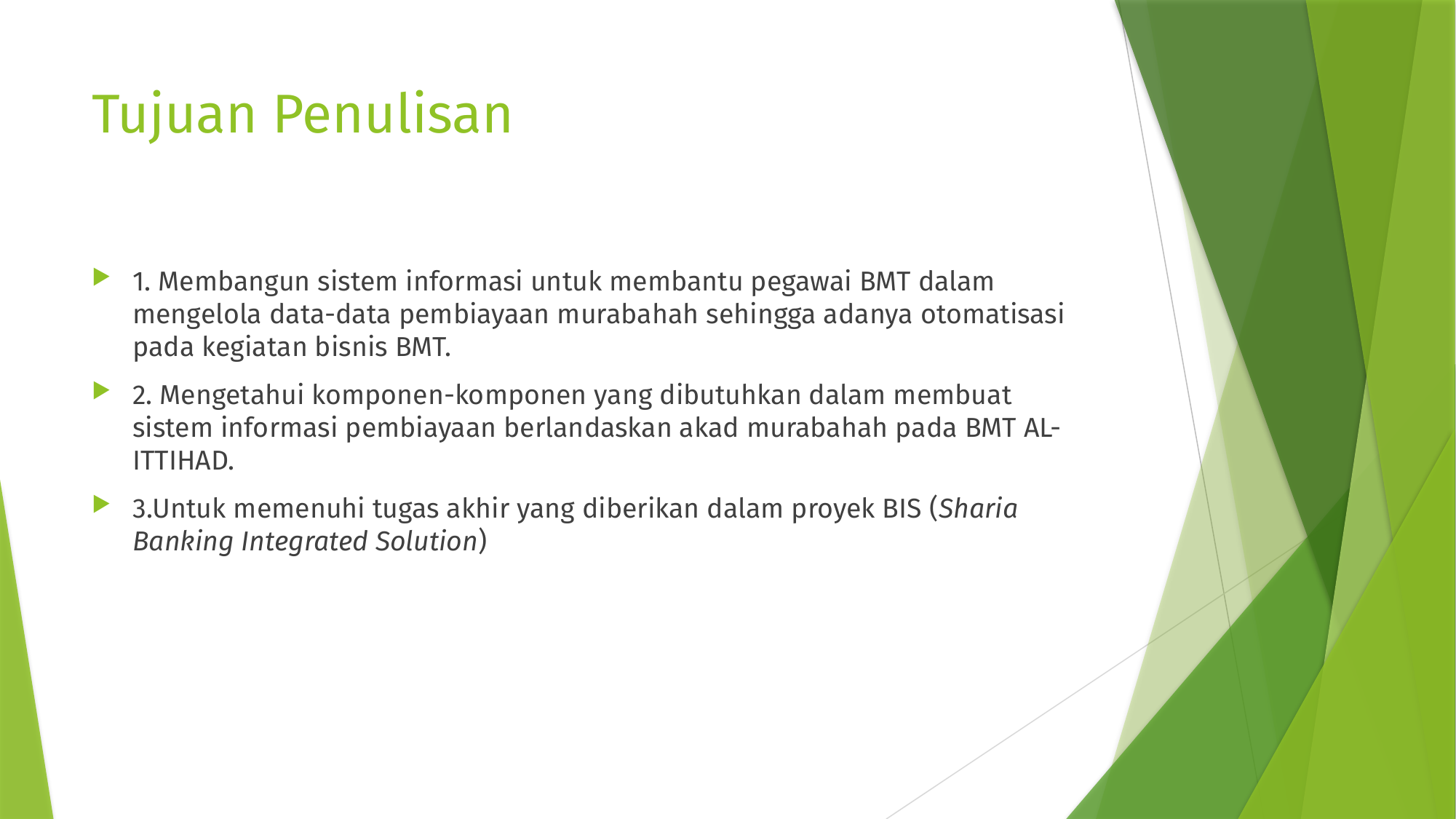

# Tujuan Penulisan
1. Membangun sistem informasi untuk membantu pegawai BMT dalam mengelola data-data pembiayaan murabahah sehingga adanya otomatisasi pada kegiatan bisnis BMT.
2. Mengetahui komponen-komponen yang dibutuhkan dalam membuat sistem informasi pembiayaan berlandaskan akad murabahah pada BMT AL-ITTIHAD.
3.Untuk memenuhi tugas akhir yang diberikan dalam proyek BIS (Sharia Banking Integrated Solution)